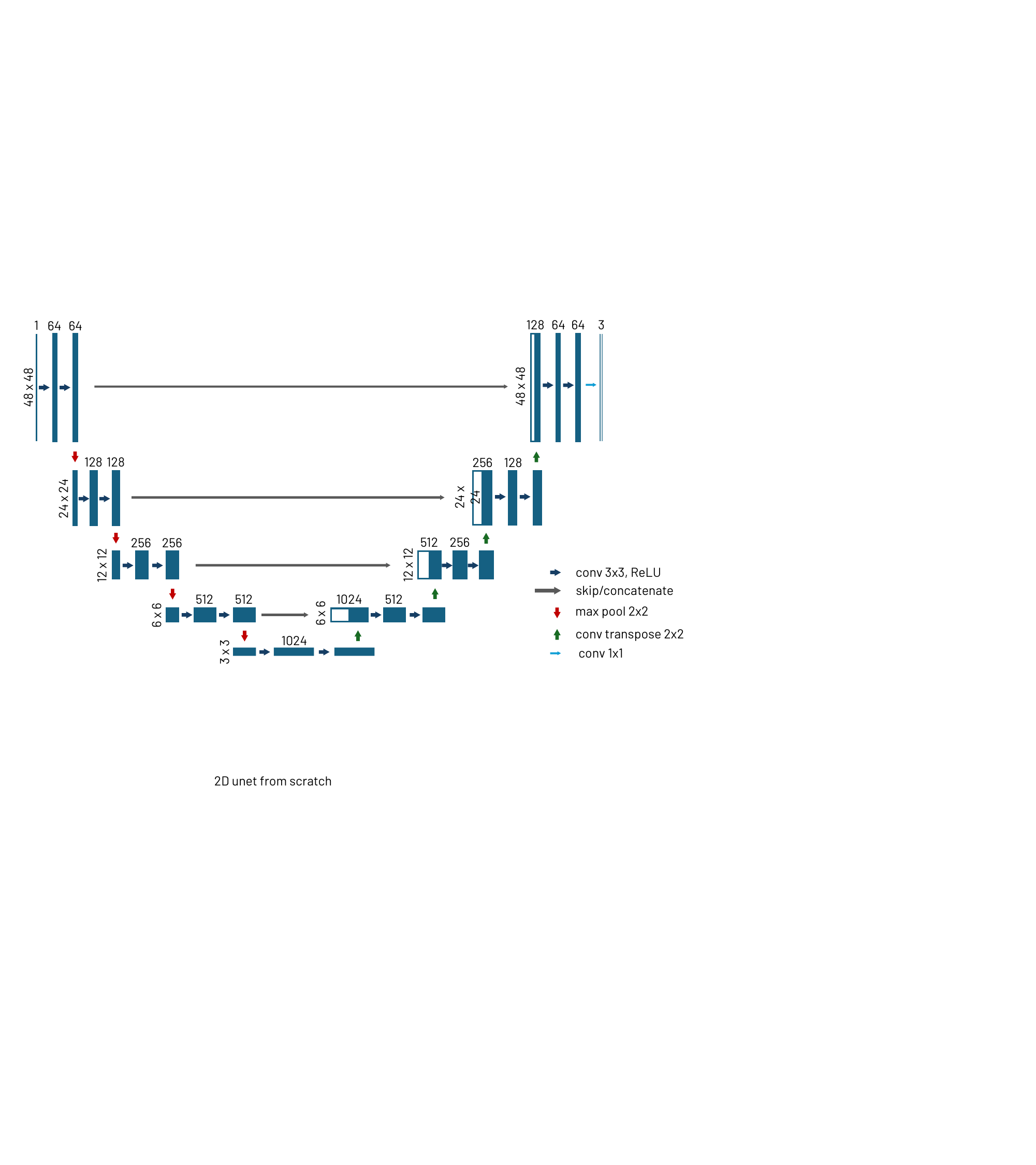

3
128
64

64
1
64
64

48 x 48
48 x 48

128
128
128
256

24 x 24
24 x 24

512
256

256
256

12 x 12
12 x 12
conv 3x3, ReLU

skip/concatenate

max pool 2x2

conv transpose 2x2

conv 1x1

512
512
512
1024

6 x 6
6 x 6

1024

3 x 3

2D unet from scratch